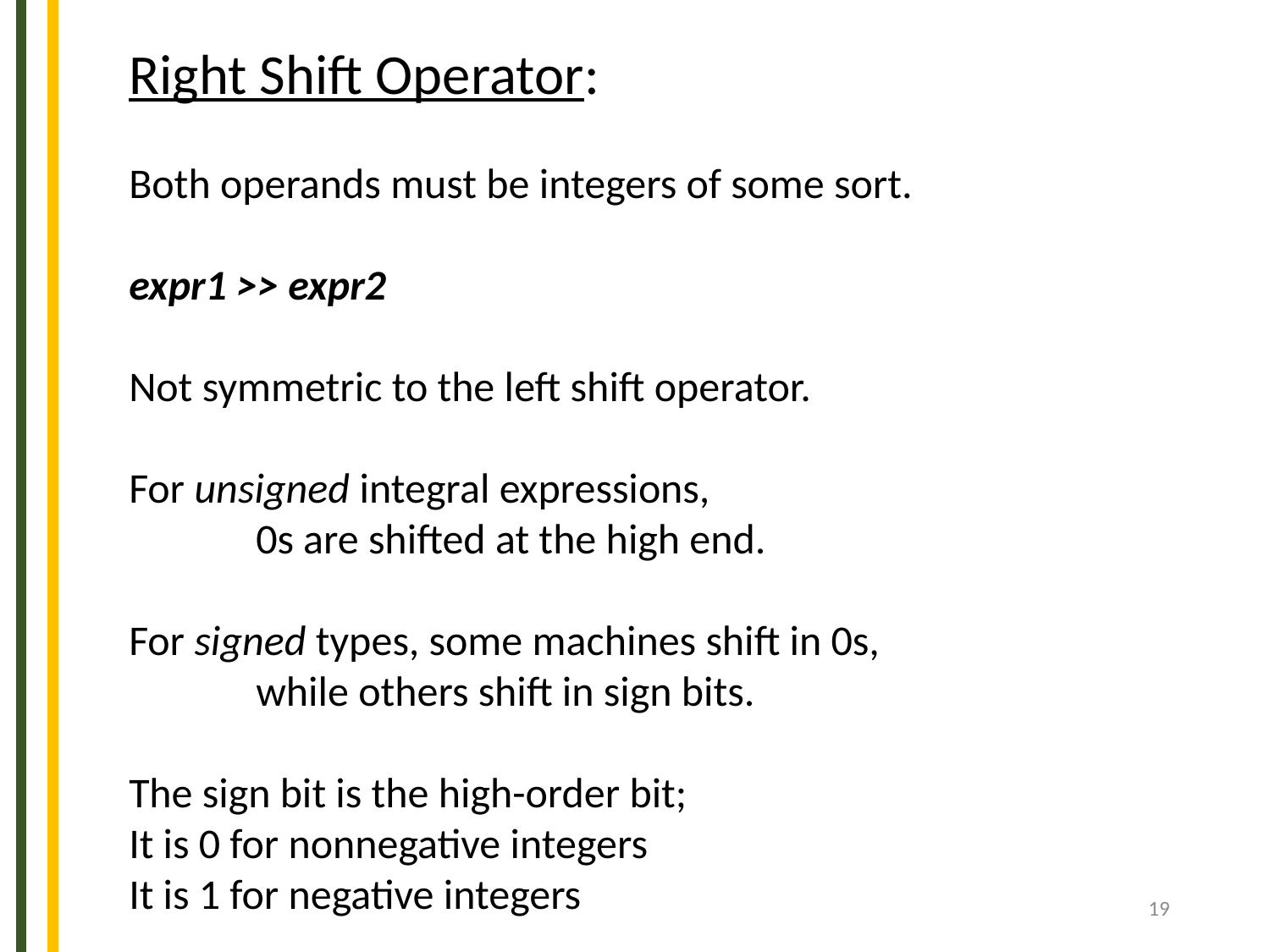

Right Shift Operator:

Both operands must be integers of some sort.

expr1 >> expr2

Not symmetric to the left shift operator.

For unsigned integral expressions,
	0s are shifted at the high end.

For signed types, some machines shift in 0s,
	while others shift in sign bits.

The sign bit is the high-order bit;
It is 0 for nonnegative integers
It is 1 for negative integers

19